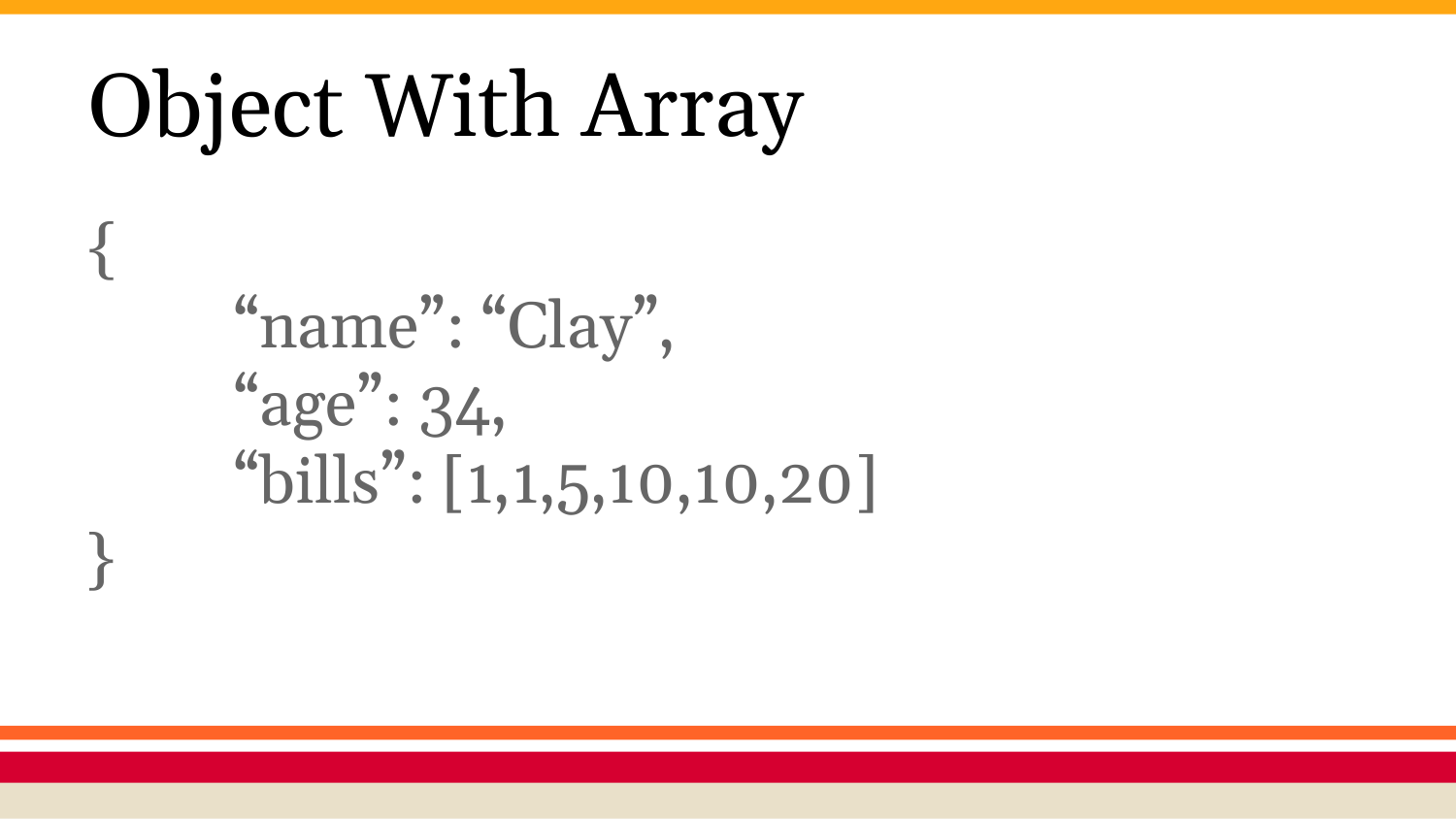

# Object With Array
{
	“name”: “Clay”,
	“age”: 34,
	“bills”: [1,1,5,10,10,20]
}